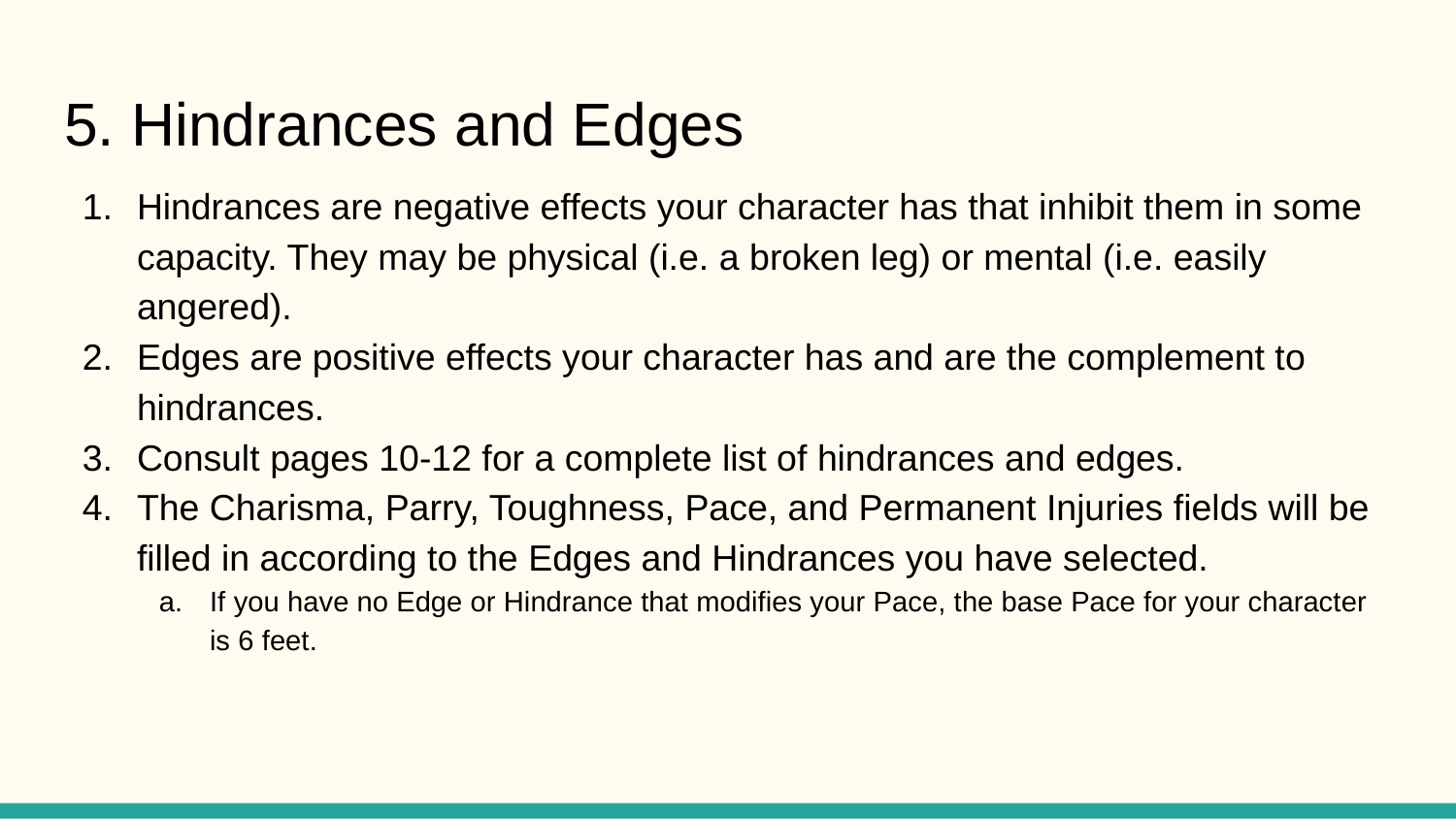

# 5. Hindrances and Edges
Hindrances are negative effects your character has that inhibit them in some capacity. They may be physical (i.e. a broken leg) or mental (i.e. easily angered).
Edges are positive effects your character has and are the complement to hindrances.
Consult pages 10-12 for a complete list of hindrances and edges.
The Charisma, Parry, Toughness, Pace, and Permanent Injuries fields will be filled in according to the Edges and Hindrances you have selected.
If you have no Edge or Hindrance that modifies your Pace, the base Pace for your character is 6 feet.